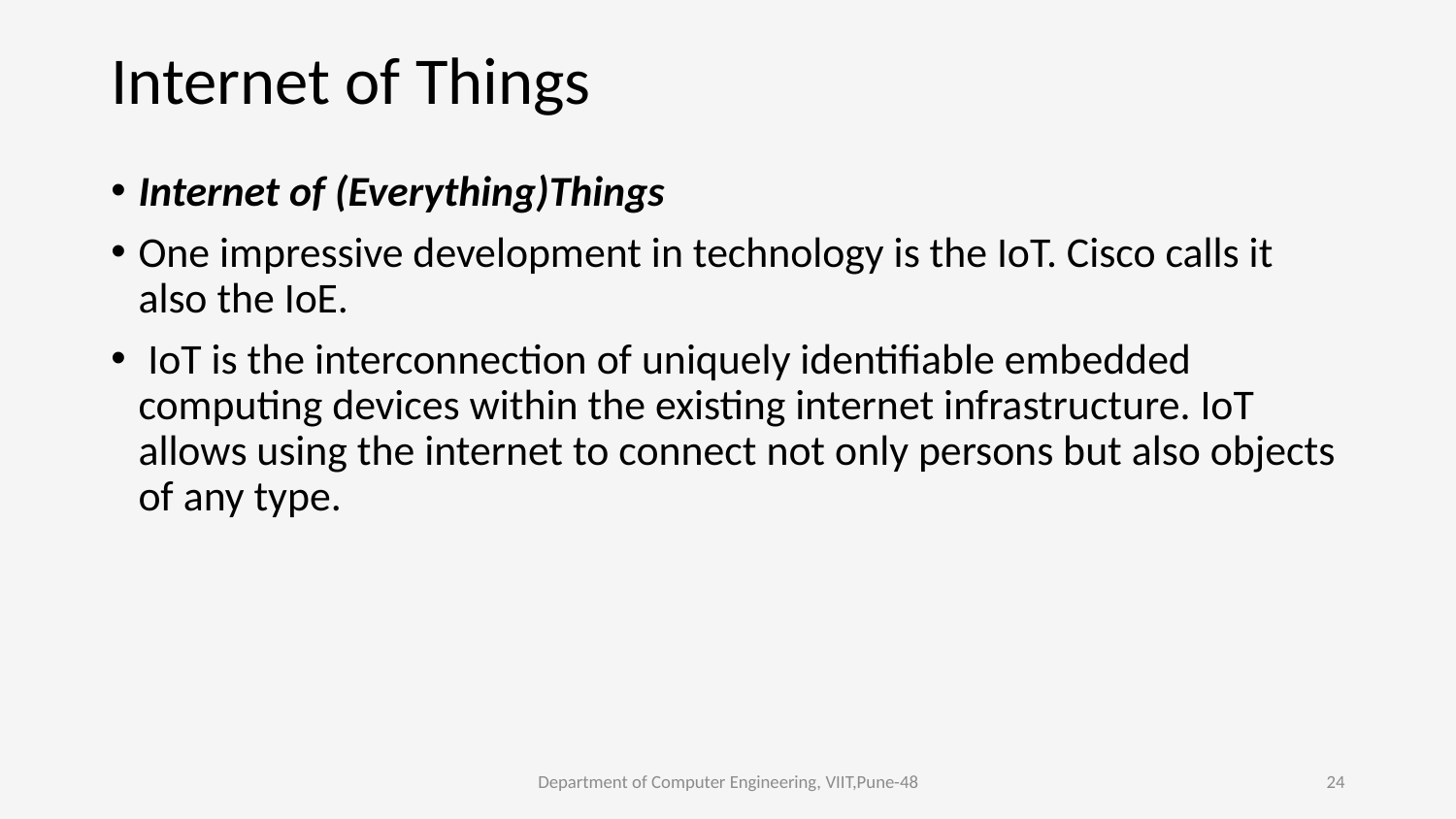

# Internet of Things
Internet of (Everything)Things
One impressive development in technology is the IoT. Cisco calls it also the IoE.
 IoT is the interconnection of uniquely identifiable embedded computing devices within the existing internet infrastructure. IoT allows using the internet to connect not only persons but also objects of any type.

Department of Computer Engineering, VIIT,Pune-48
24